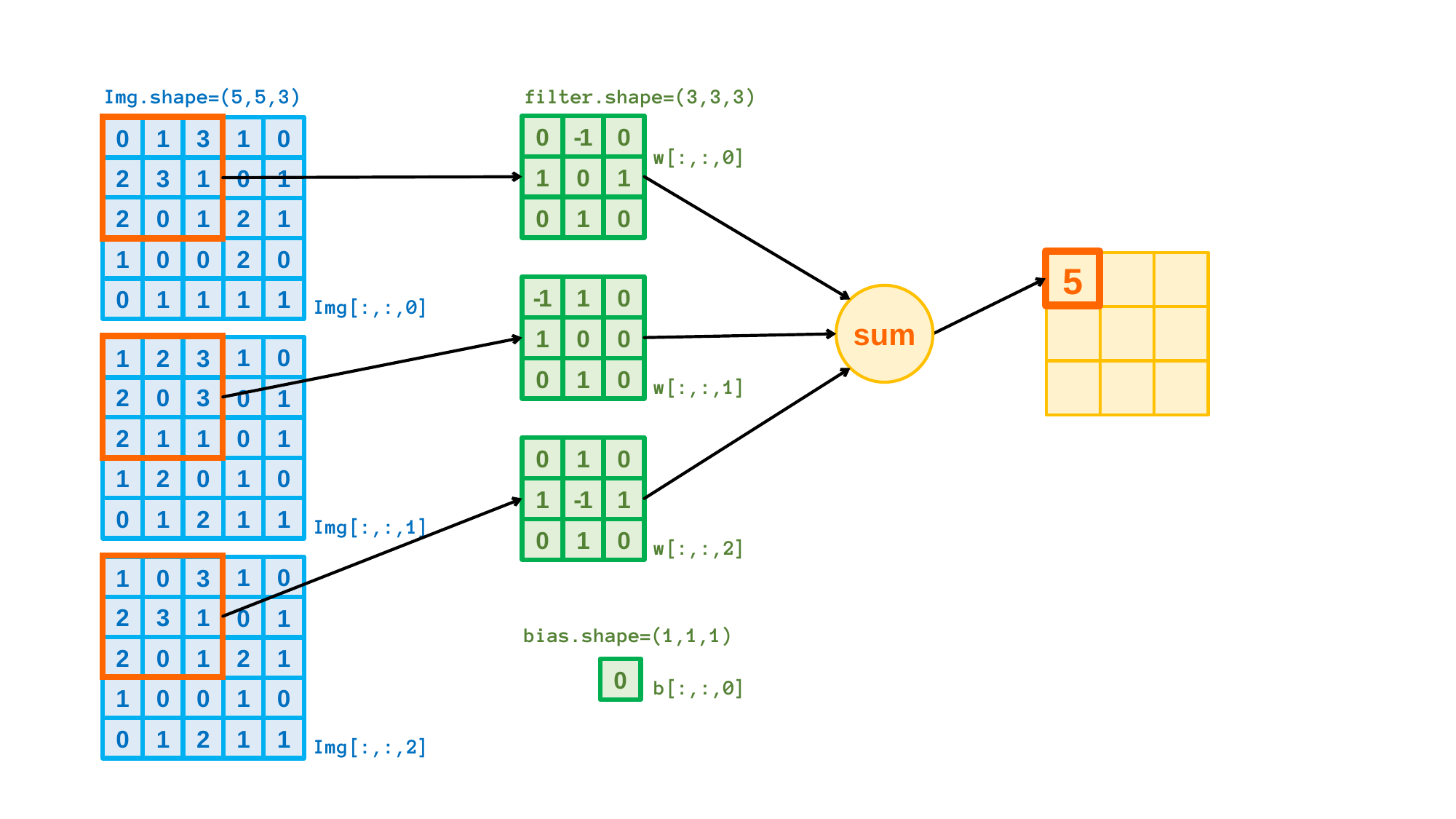

Img.shape=(5,5,3)
filter.shape=(3,3,3)
0
-1
0
1
0
1
0
1
0

1
0
0
1
3
2
3
1
0
1
2
0
1
2
1
1
0
0
2
0
0
1
1
1
1
w[:,:,0]

5

-1
1
0
1
0
0
0
1
0
sum
Img[:,:,0]

1
0
1
2
3
2
0
3
0
1
2
1
1
0
1
1
2
0
1
0
0
1
2
1
1

w[:,:,1]
0
1
0
1
-1
1
0
1
0
Img[:,:,1]
w[:,:,2]
1
0
1
0
3
2
3
1
0
1
2
0
1
2
1
1
0
0
1
0
0
1
2
1
1
bias.shape=(1,1,1)
0
b[:,:,0]
Img[:,:,2]